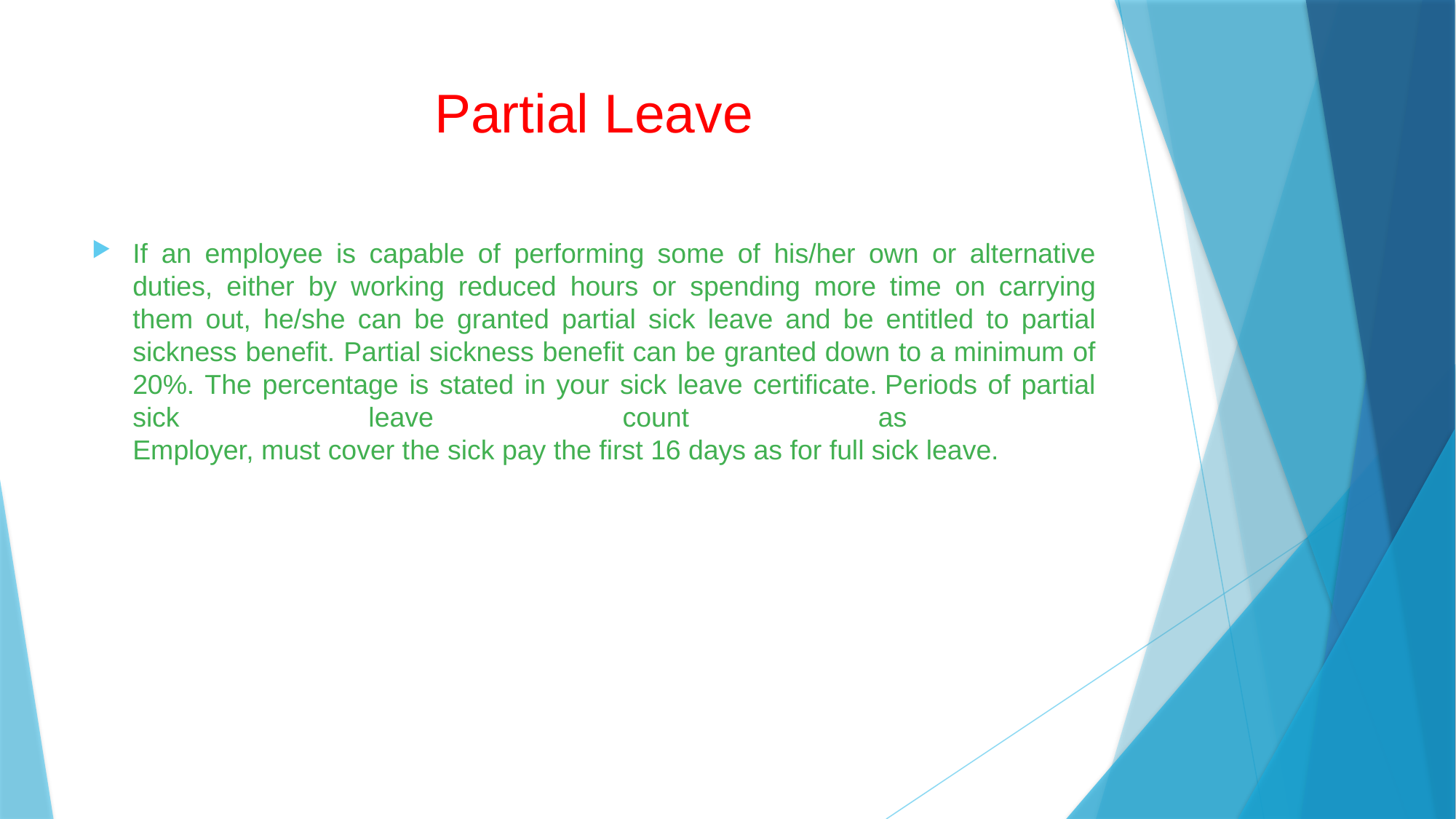

# Partial Leave
If an employee is capable of performing some of his/her own or alternative duties, either by working reduced hours or spending more time on carrying them out, he/she can be granted partial sick leave and be entitled to partial sickness benefit. Partial sickness benefit can be granted down to a minimum of 20%. The percentage is stated in your sick leave certificate. Periods of partial sick leave count as
Employer, must cover the sick pay the first 16 days as for full sick leave.